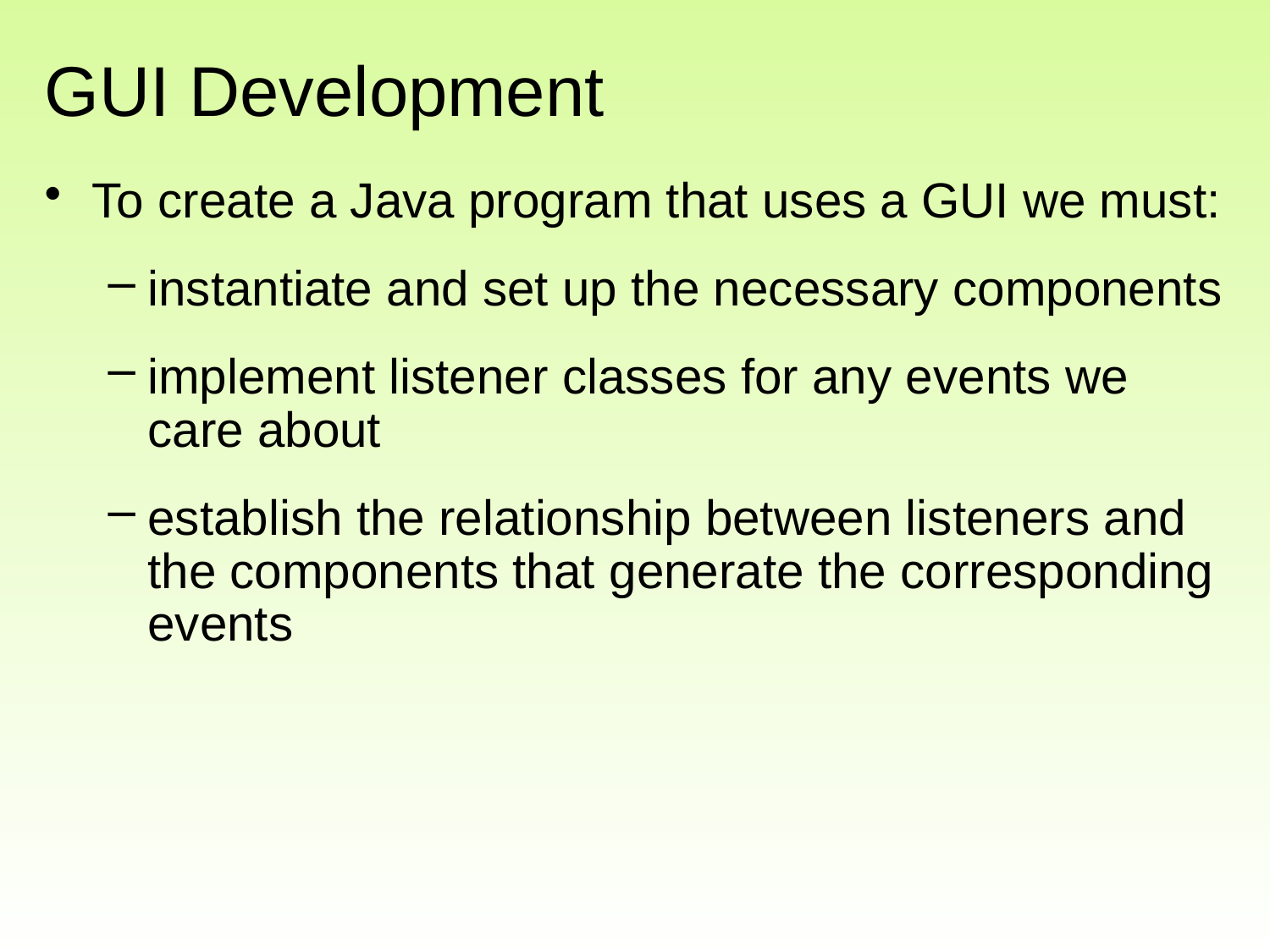

# GUI Development
To create a Java program that uses a GUI we must:
instantiate and set up the necessary components
implement listener classes for any events we care about
establish the relationship between listeners and the components that generate the corresponding events